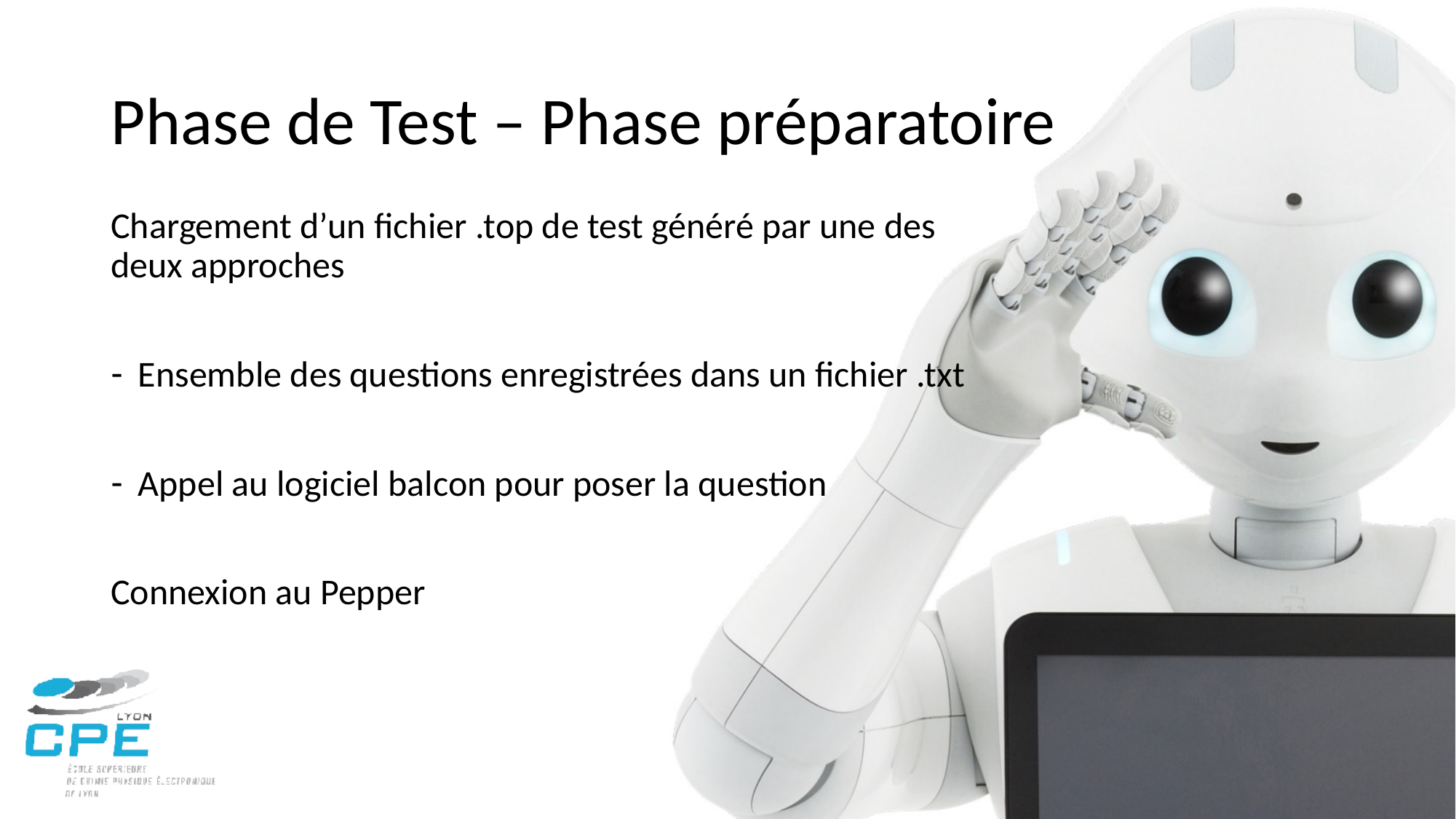

# Phase de Test – Phase préparatoire
Chargement d’un fichier .top de test généré par une des deux approches

Ensemble des questions enregistrées dans un fichier .txt

Appel au logiciel balcon pour poser la question

Connexion au Pepper